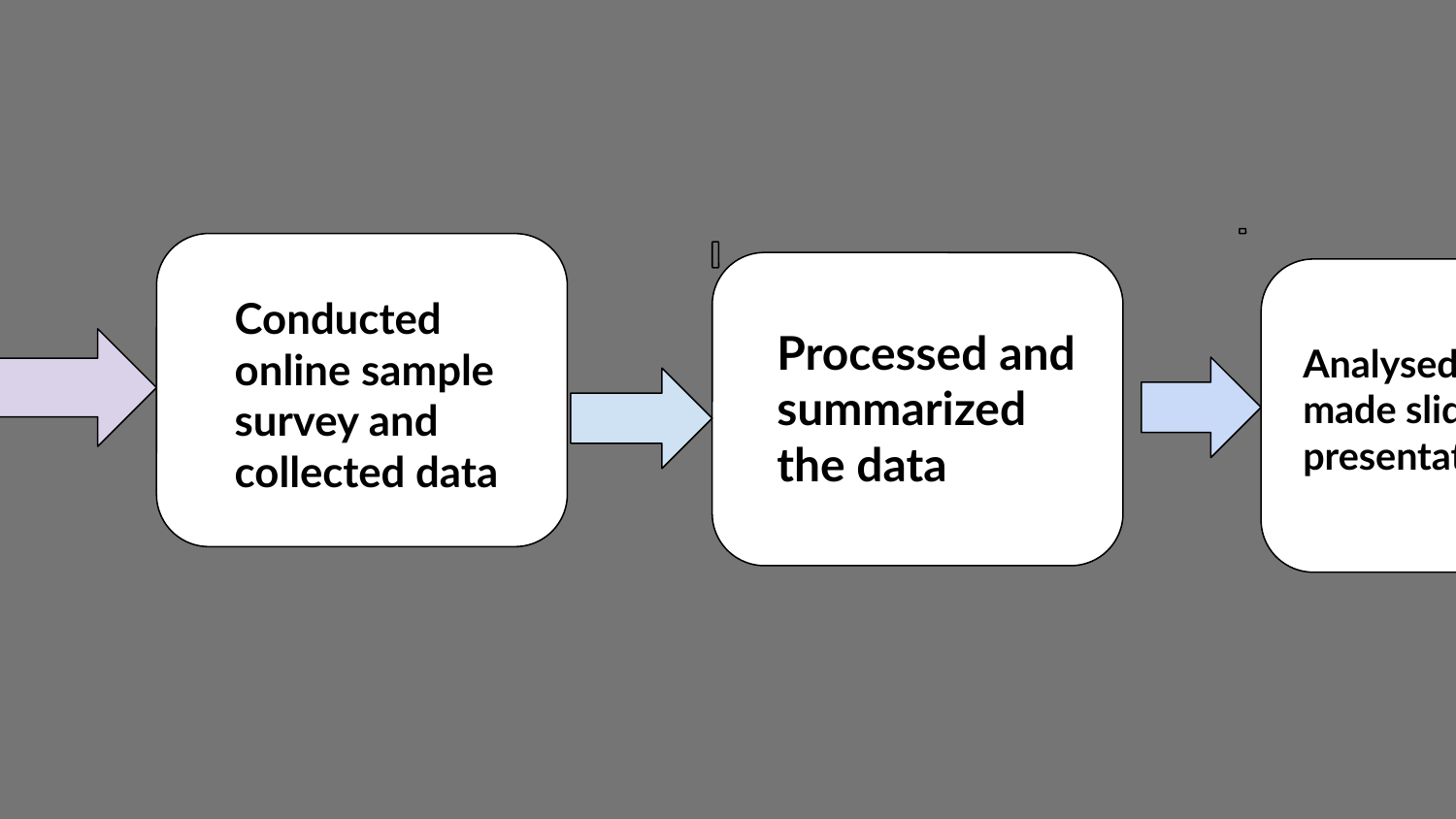

#

Topic:employement preference by individuals
Conducted online sample survey and collected data
Processed and summarized the data
Analysed the data made slides for presentation